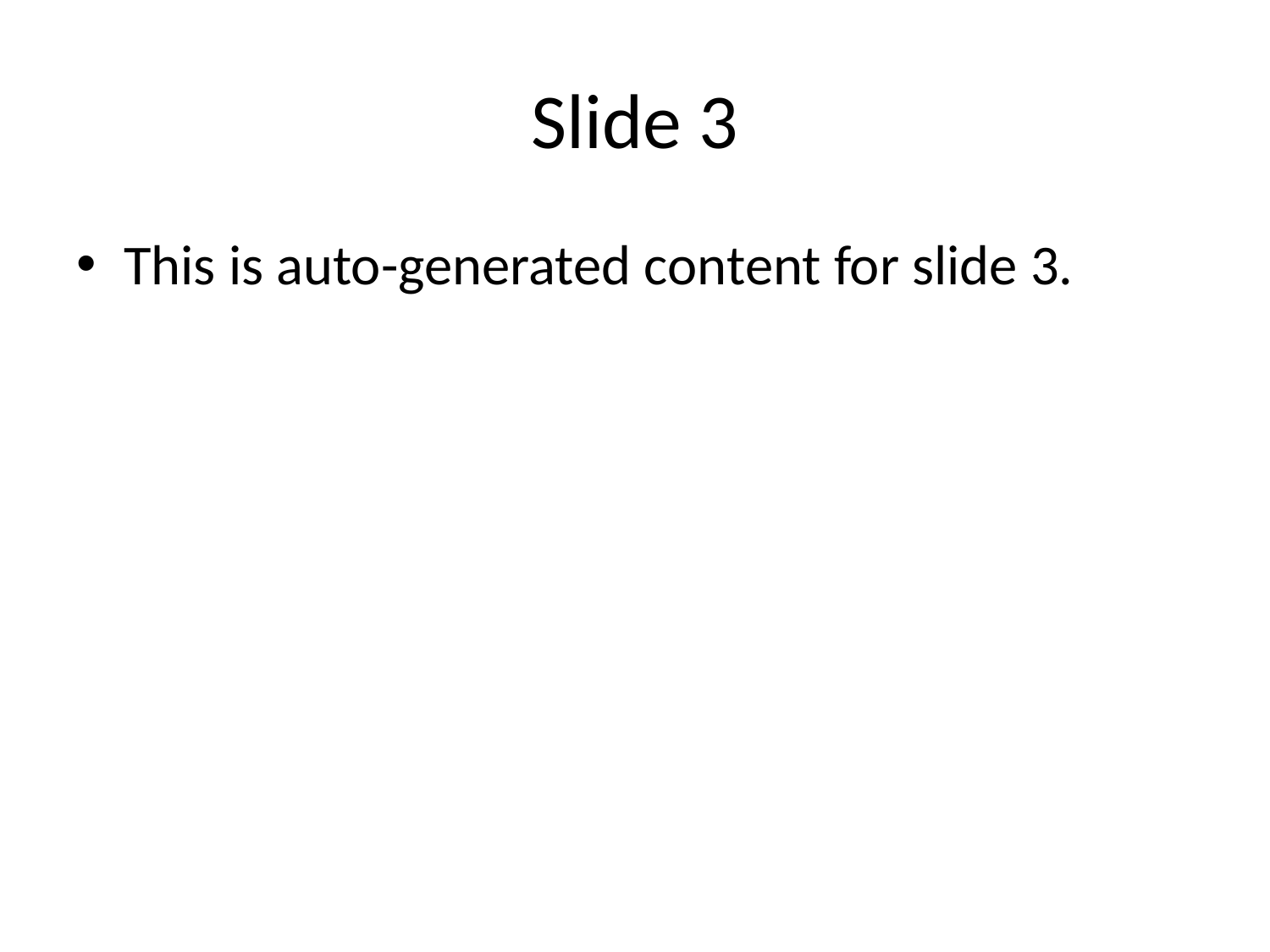

# Slide 3
This is auto-generated content for slide 3.